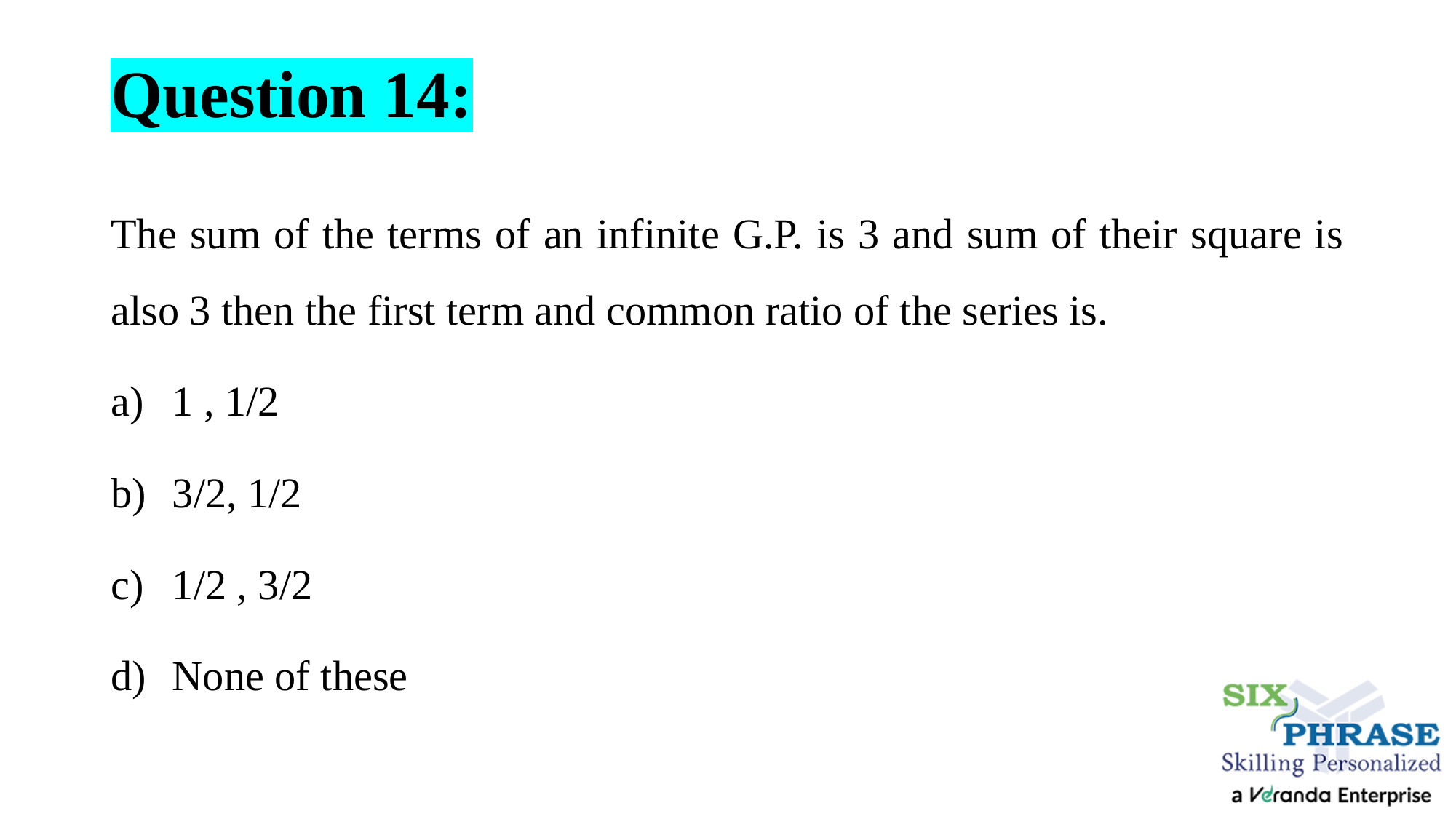

# Question 14:
The sum of the terms of an infinite G.P. is 3 and sum of their square is also 3 then the first term and common ratio of the series is.
1 , 1/2
3/2, 1/2
1/2 , 3/2
None of these